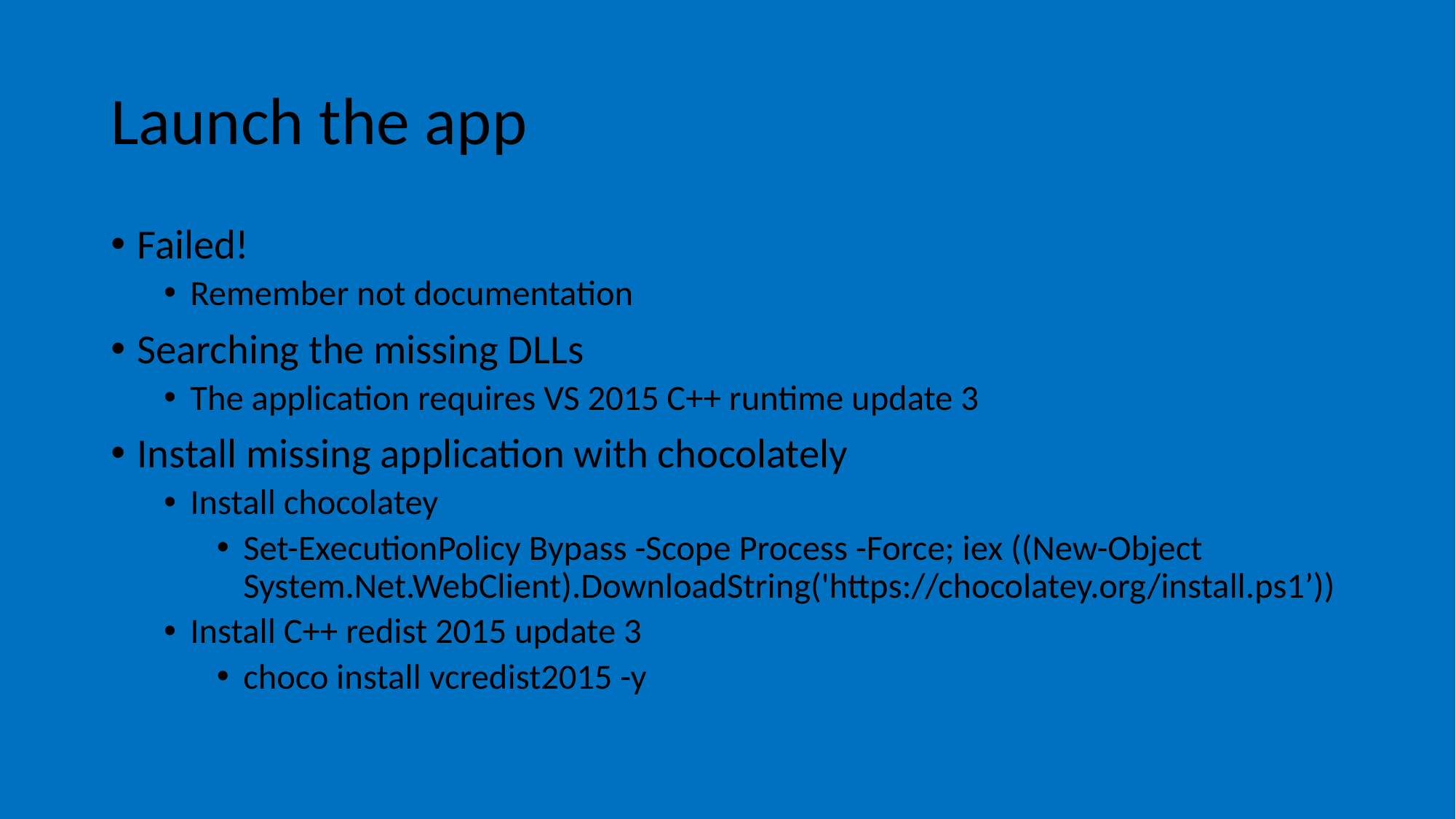

# Launch the app
Failed!
Remember not documentation
Searching the missing DLLs
The application requires VS 2015 C++ runtime update 3
Install missing application with chocolately
Install chocolatey
Set-ExecutionPolicy Bypass -Scope Process -Force; iex ((New-Object System.Net.WebClient).DownloadString('https://chocolatey.org/install.ps1’))
Install C++ redist 2015 update 3
choco install vcredist2015 -y